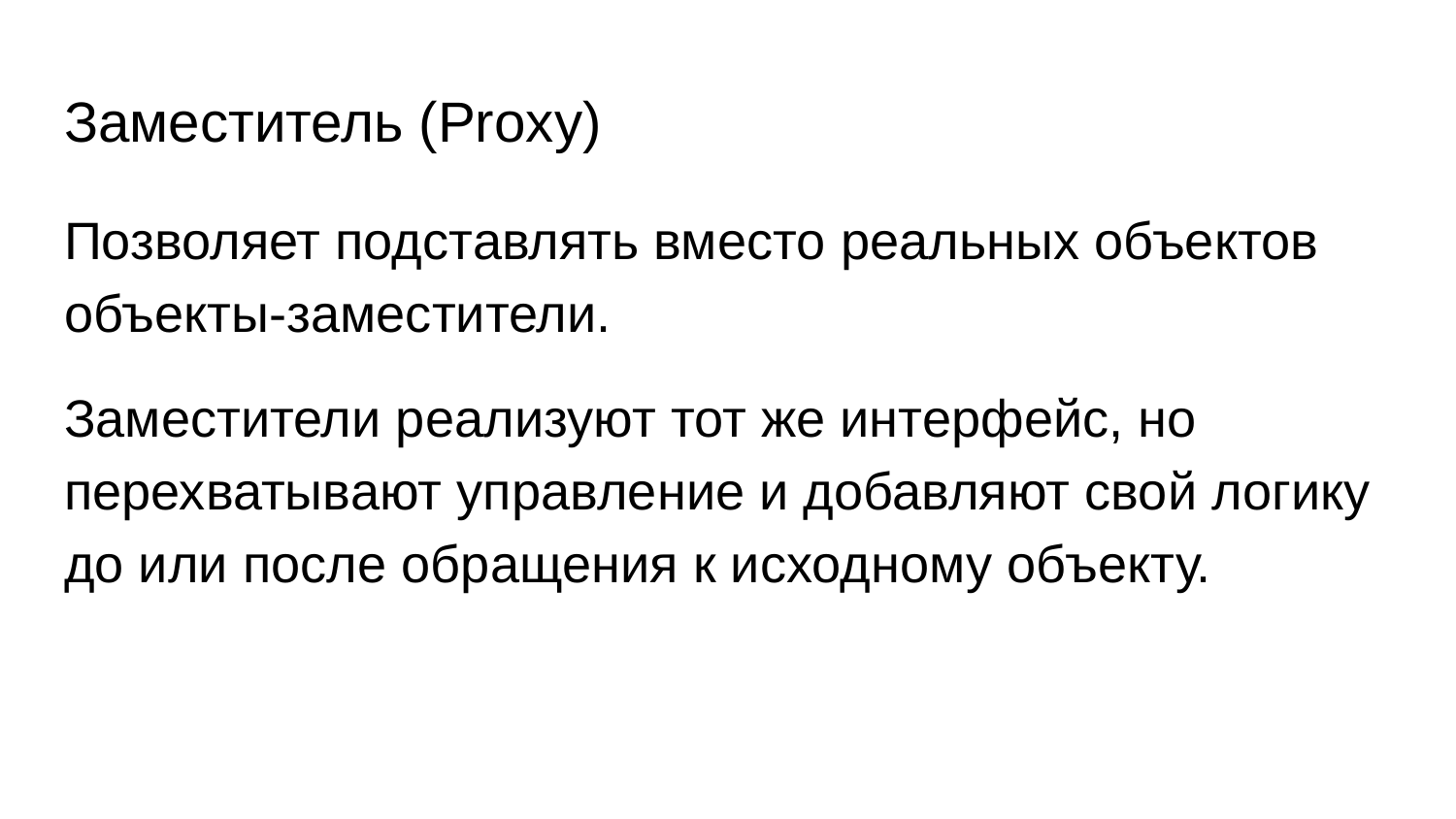

# Заместитель (Proxy)
Позволяет подставлять вместо реальных объектов объекты-заместители.
Заместители реализуют тот же интерфейс, но перехватывают управление и добавляют свой логику до или после обращения к исходному объекту.